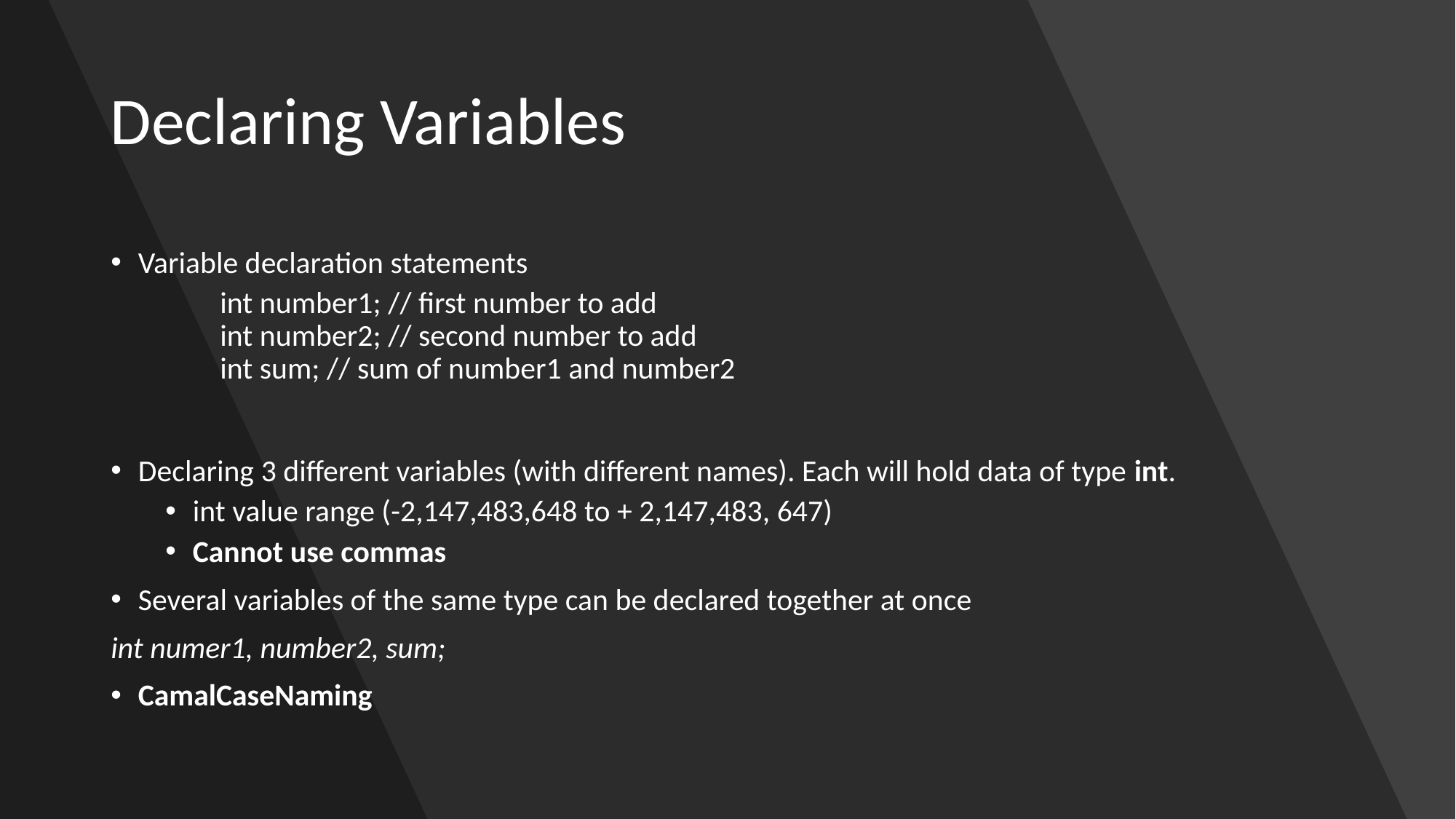

# Declaring Variables
Variable declaration statements
int number1; // first number to add
int number2; // second number to add
int sum; // sum of number1 and number2

Declaring 3 different variables (with different names). Each will hold data of type int.
int value range (-2,147,483,648 to + 2,147,483, 647)
Cannot use commas
Several variables of the same type can be declared together at once
int numer1, number2, sum;
CamalCaseNaming